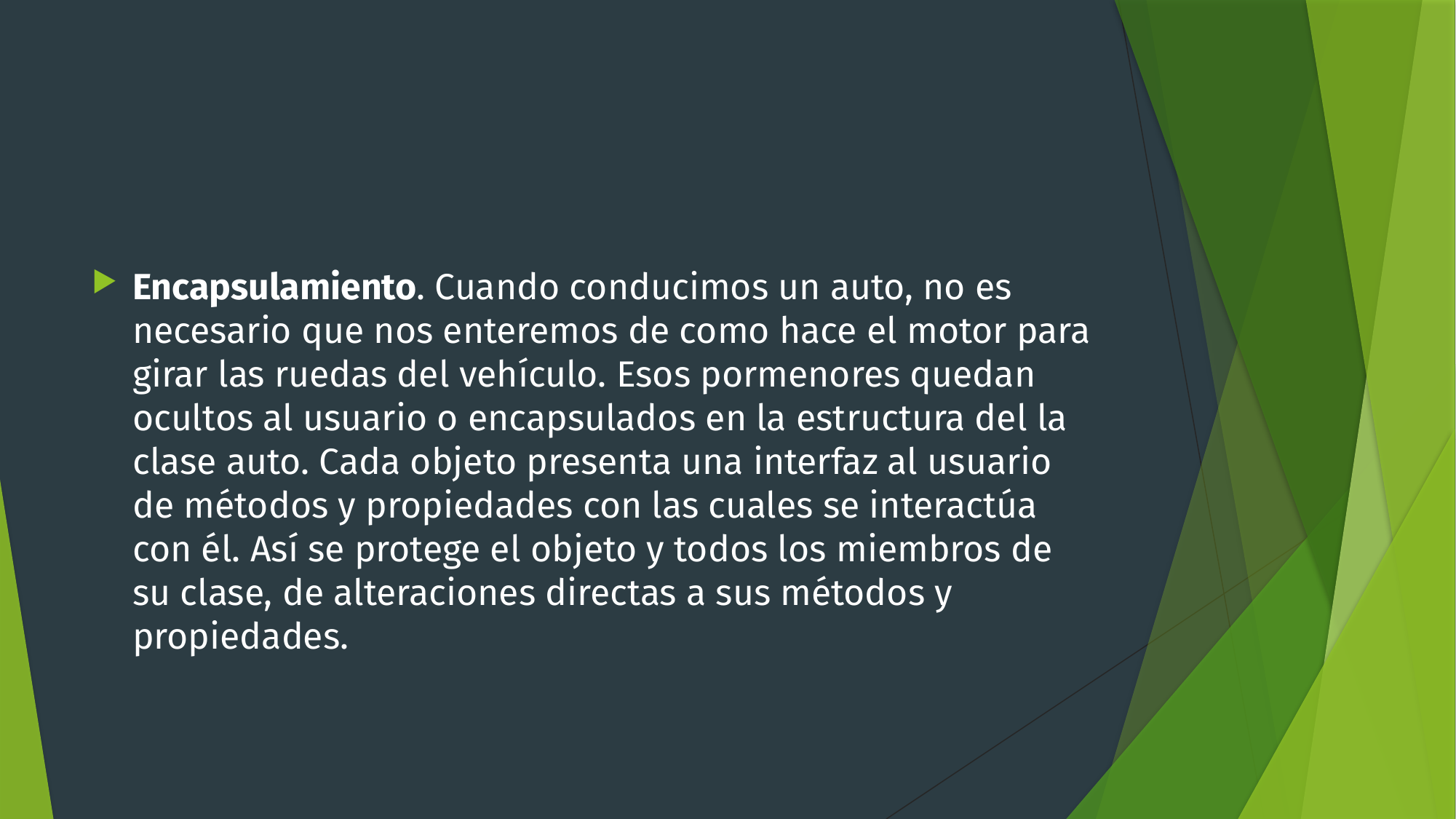

#
Encapsulamiento. Cuando conducimos un auto, no es necesario que nos enteremos de como hace el motor para girar las ruedas del vehículo. Esos pormenores quedan ocultos al usuario o encapsulados en la estructura del la clase auto. Cada objeto presenta una interfaz al usuario de métodos y propiedades con las cuales se interactúa con él. Así se protege el objeto y todos los miembros de su clase, de alteraciones directas a sus métodos y propiedades.